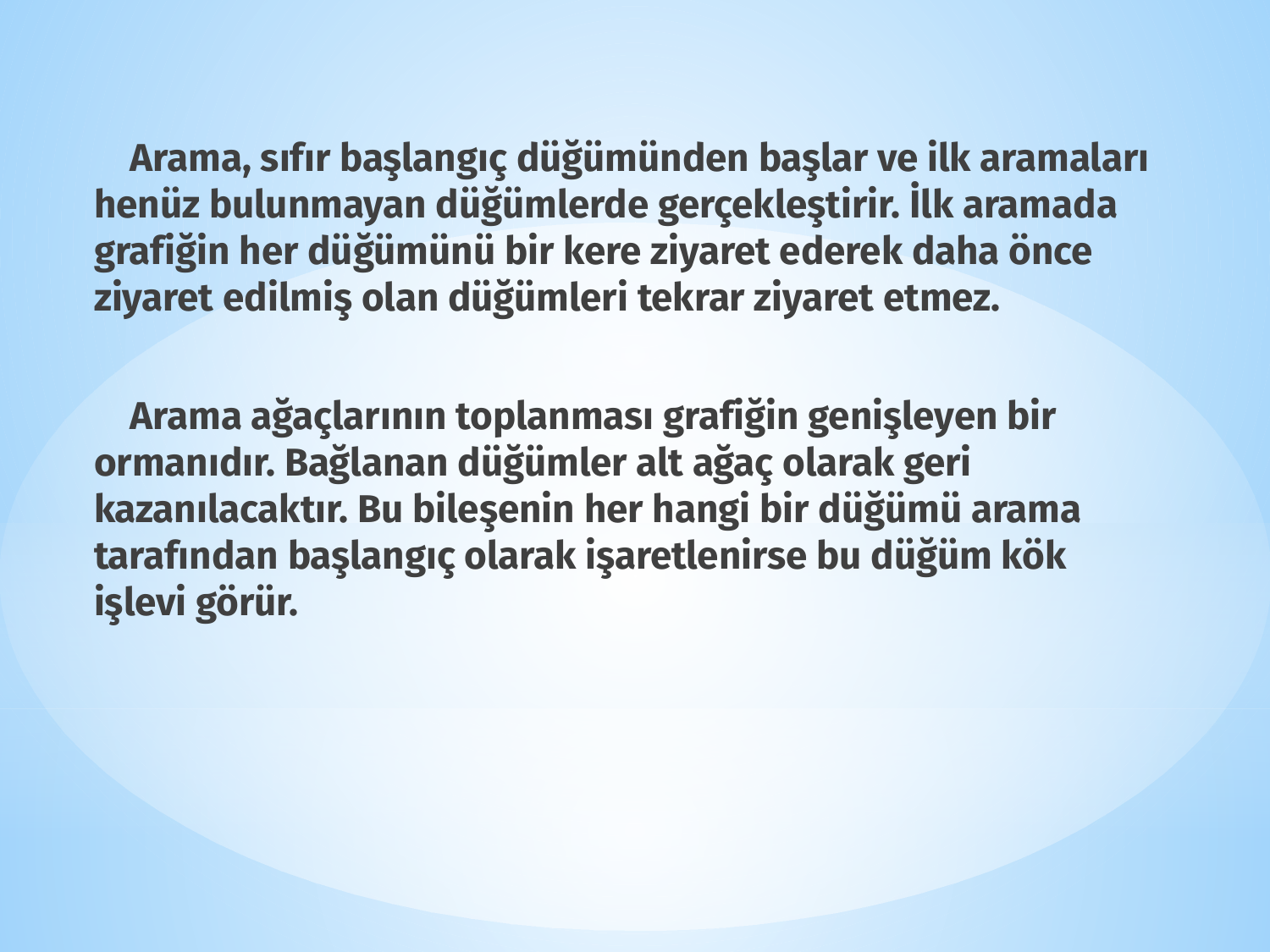

Arama, sıfır başlangıç düğümünden başlar ve ilk aramaları henüz bulunmayan düğümlerde gerçekleştirir. İlk aramada grafiğin her düğümünü bir kere ziyaret ederek daha önce ziyaret edilmiş olan düğümleri tekrar ziyaret etmez.

    Arama ağaçlarının toplanması grafiğin genişleyen bir ormanıdır. Bağlanan düğümler alt ağaç olarak geri kazanılacaktır. Bu bileşenin her hangi bir düğümü arama tarafından başlangıç olarak işaretlenirse bu düğüm kök işlevi görür.